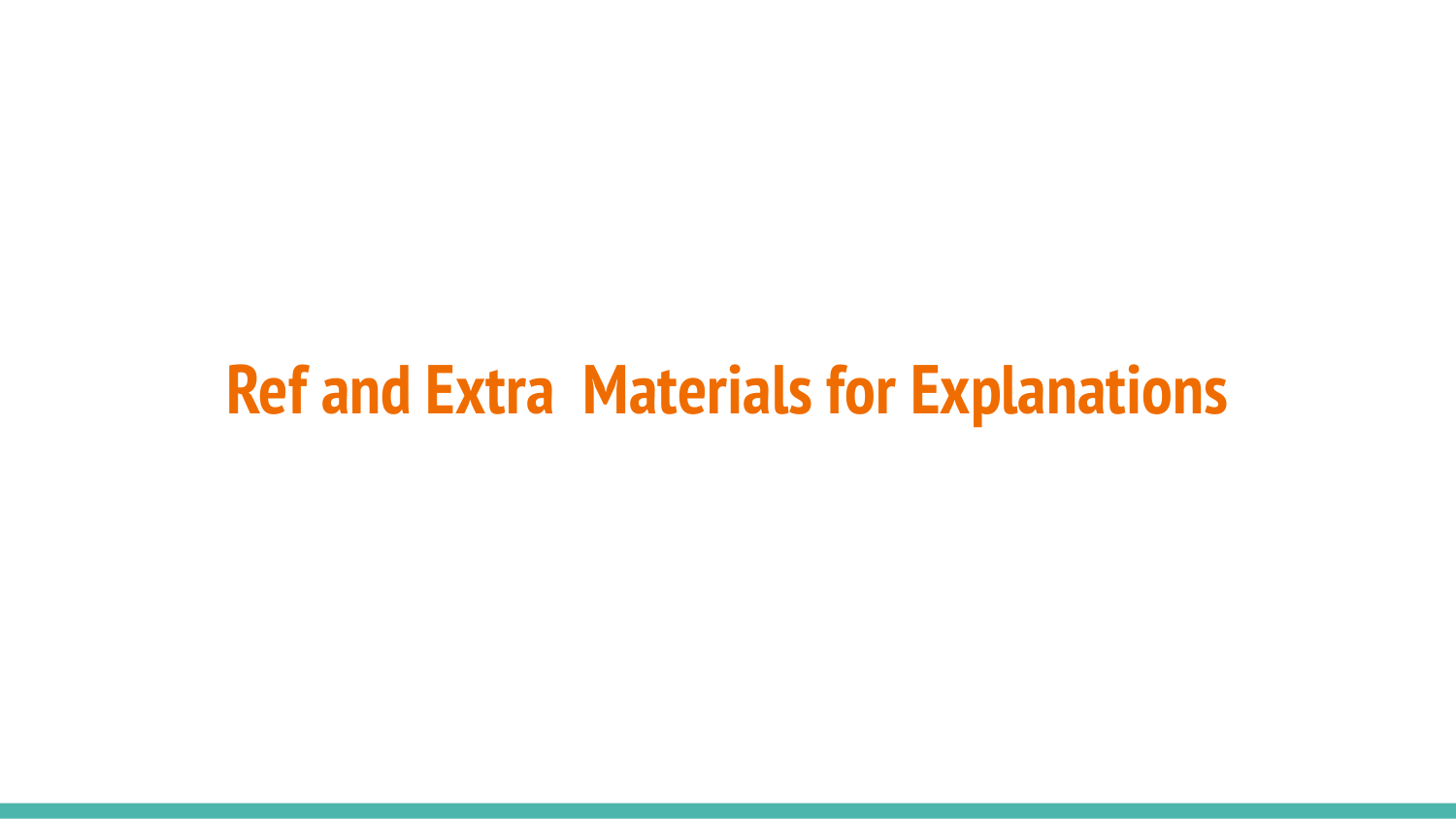

# Ref and Extra  Materials for Explanations